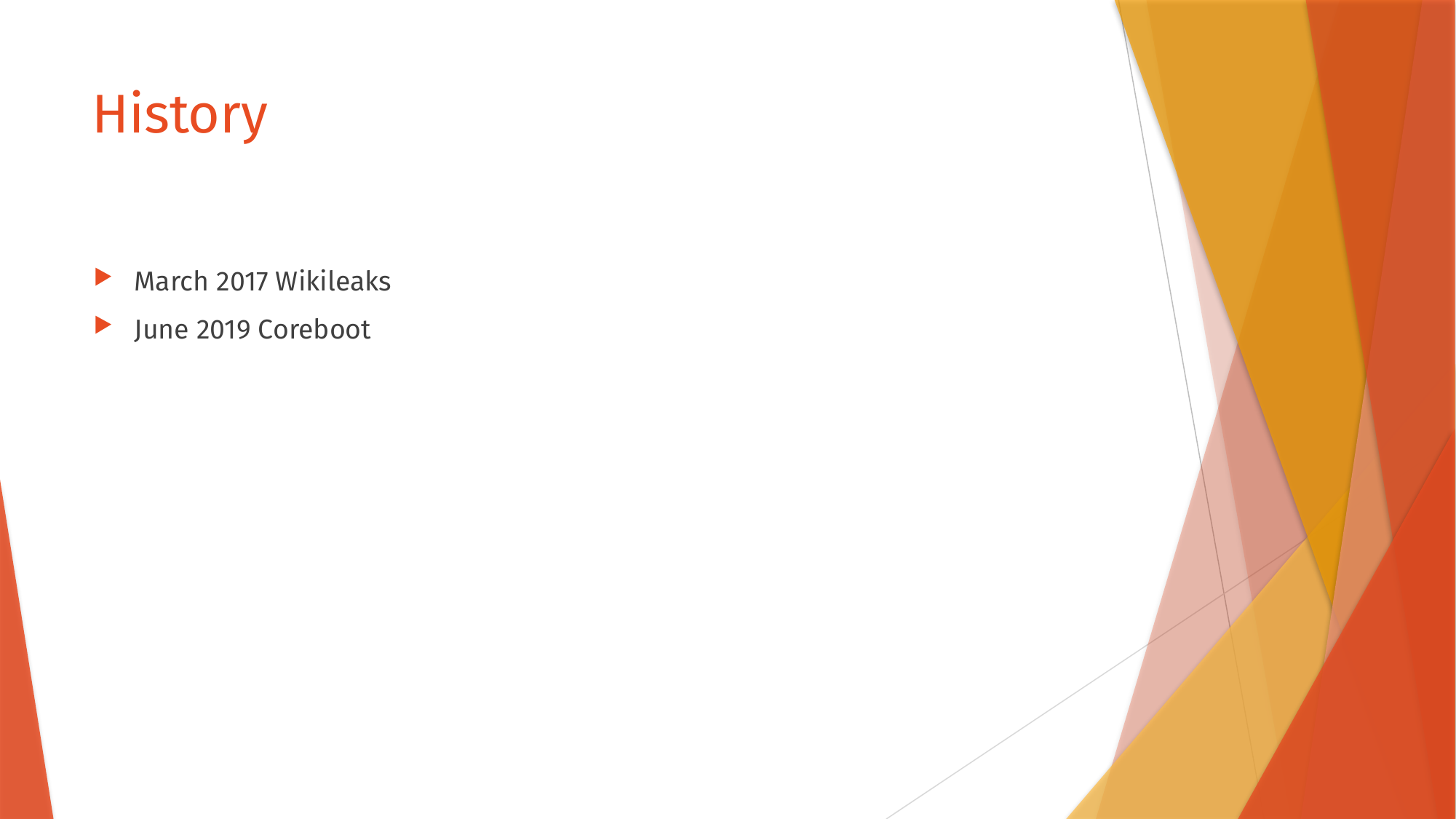

# History
March 2017 Wikileaks
June 2019 Coreboot